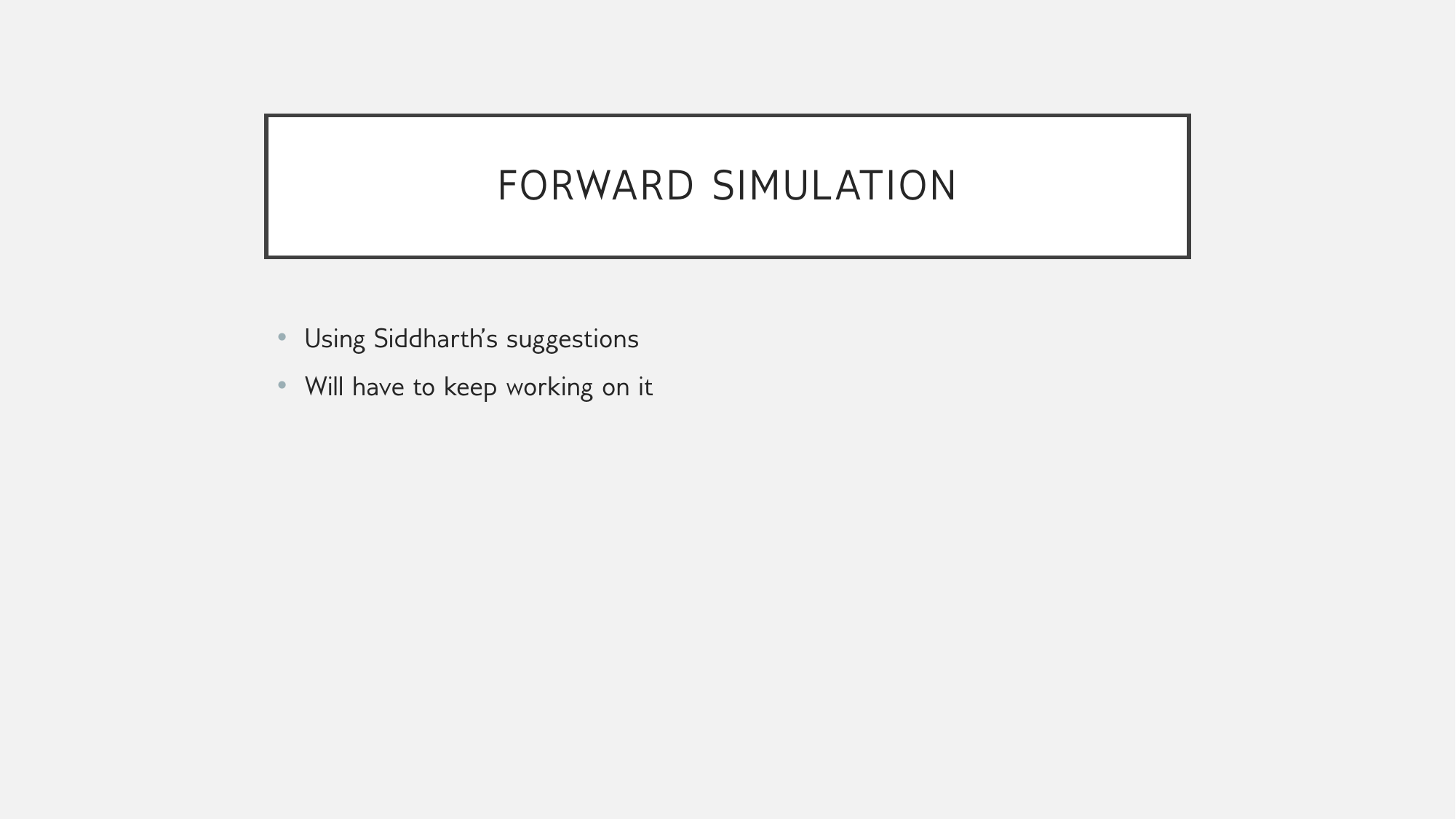

# Forward simulation
Using Siddharth’s suggestions
Will have to keep working on it